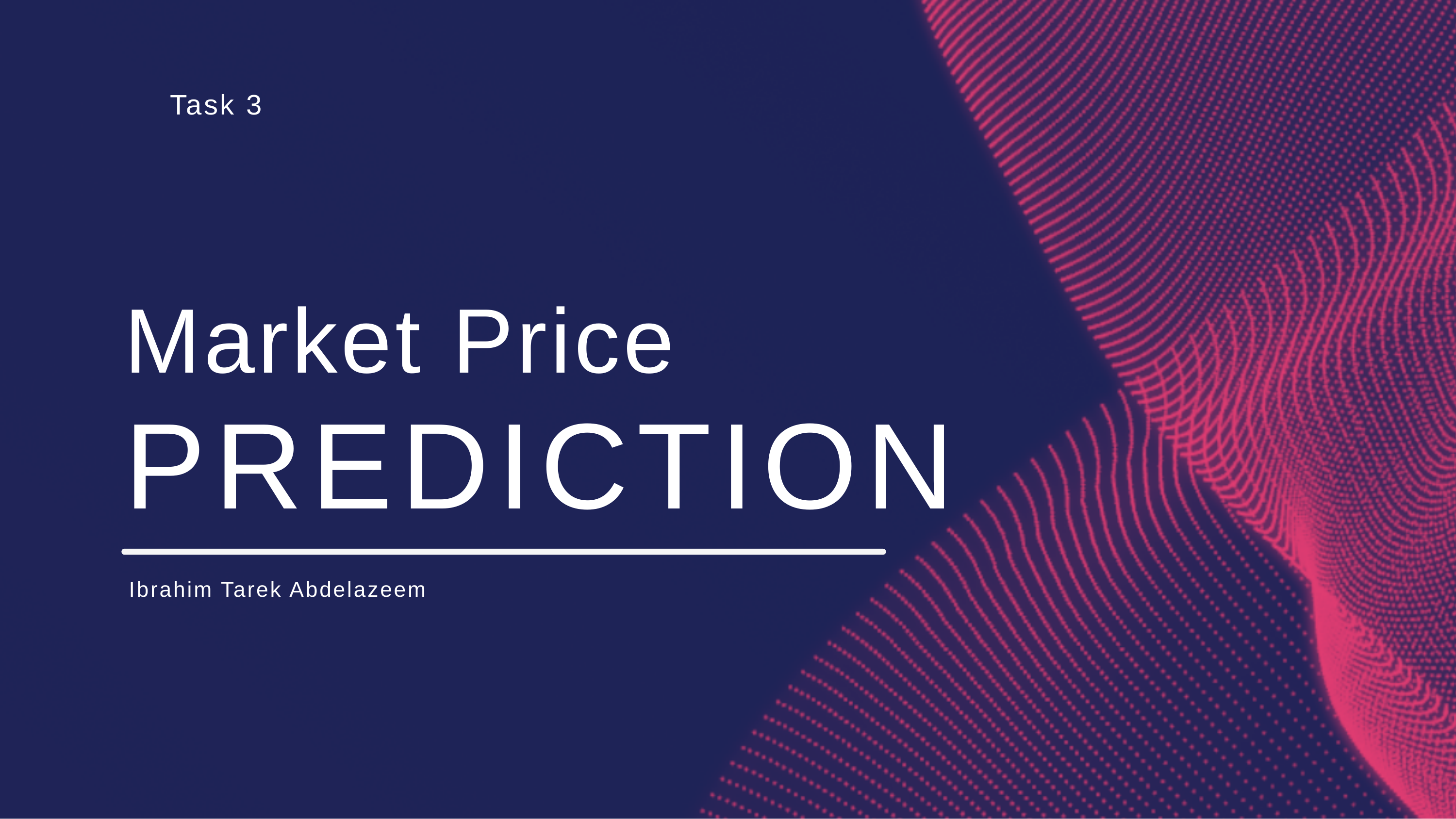

Task 3
Market Price
PREDICTION

Ibrahim Tarek Abdelazeem